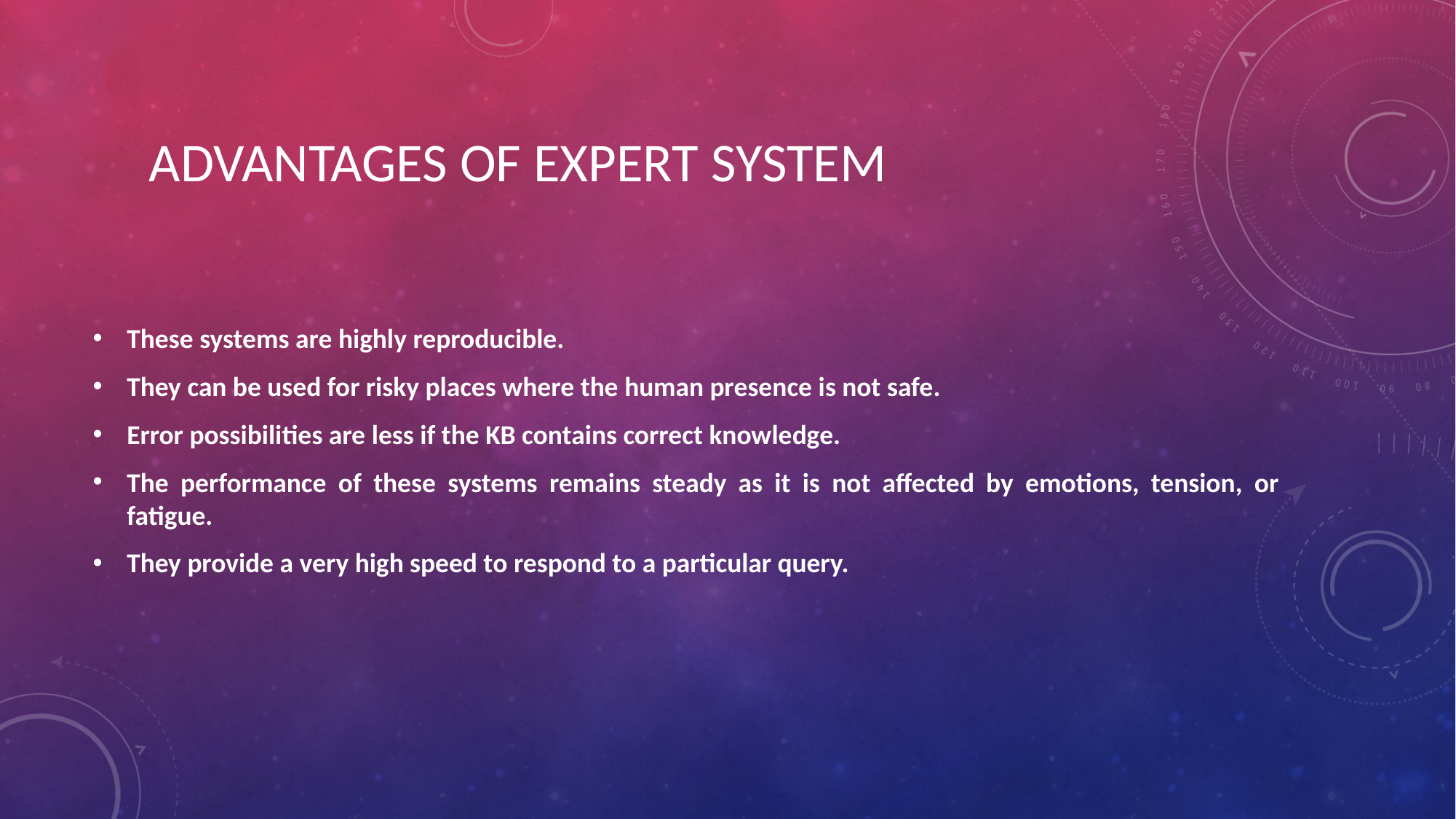

# Advantages of Expert System
These systems are highly reproducible.
They can be used for risky places where the human presence is not safe.
Error possibilities are less if the KB contains correct knowledge.
The performance of these systems remains steady as it is not affected by emotions, tension, or fatigue.
They provide a very high speed to respond to a particular query.